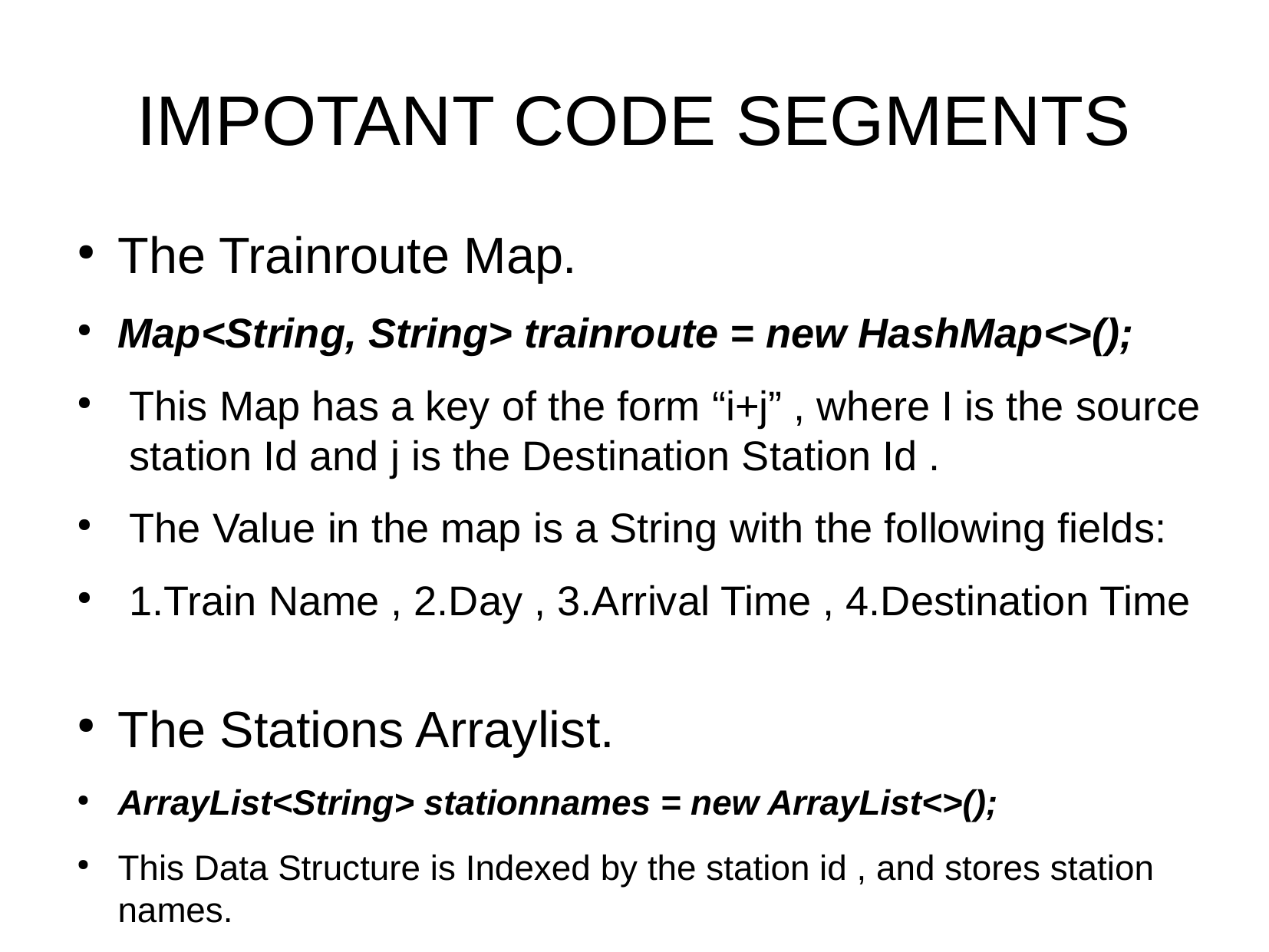

IMPOTANT CODE SEGMENTS
The Trainroute Map.
Map<String, String> trainroute = new HashMap<>();
 This Map has a key of the form “i+j” , where I is the source  station Id and j is the Destination Station Id .
 The Value in the map is a String with the following fields:
 1.Train Name , 2.Day , 3.Arrival Time , 4.Destination Time
The Stations Arraylist.
ArrayList<String> stationnames = new ArrayList<>();
This Data Structure is Indexed by the station id , and stores station names.